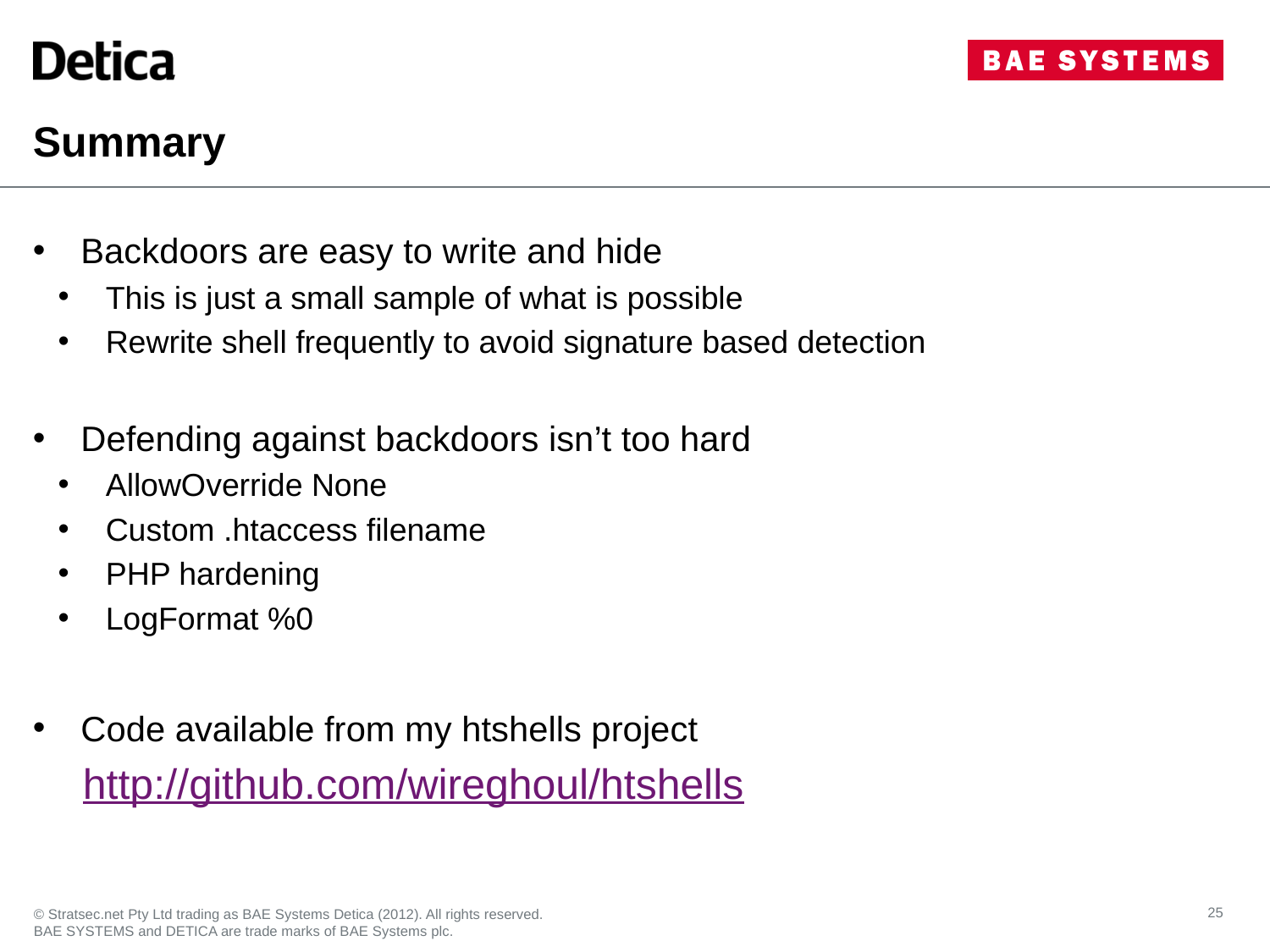

# Summary
Backdoors are easy to write and hide
This is just a small sample of what is possible
Rewrite shell frequently to avoid signature based detection

Defending against backdoors isn’t too hard
AllowOverride None
Custom .htaccess filename
PHP hardening
LogFormat %0

Code available from my htshells project
http://github.com/wireghoul/htshells
25